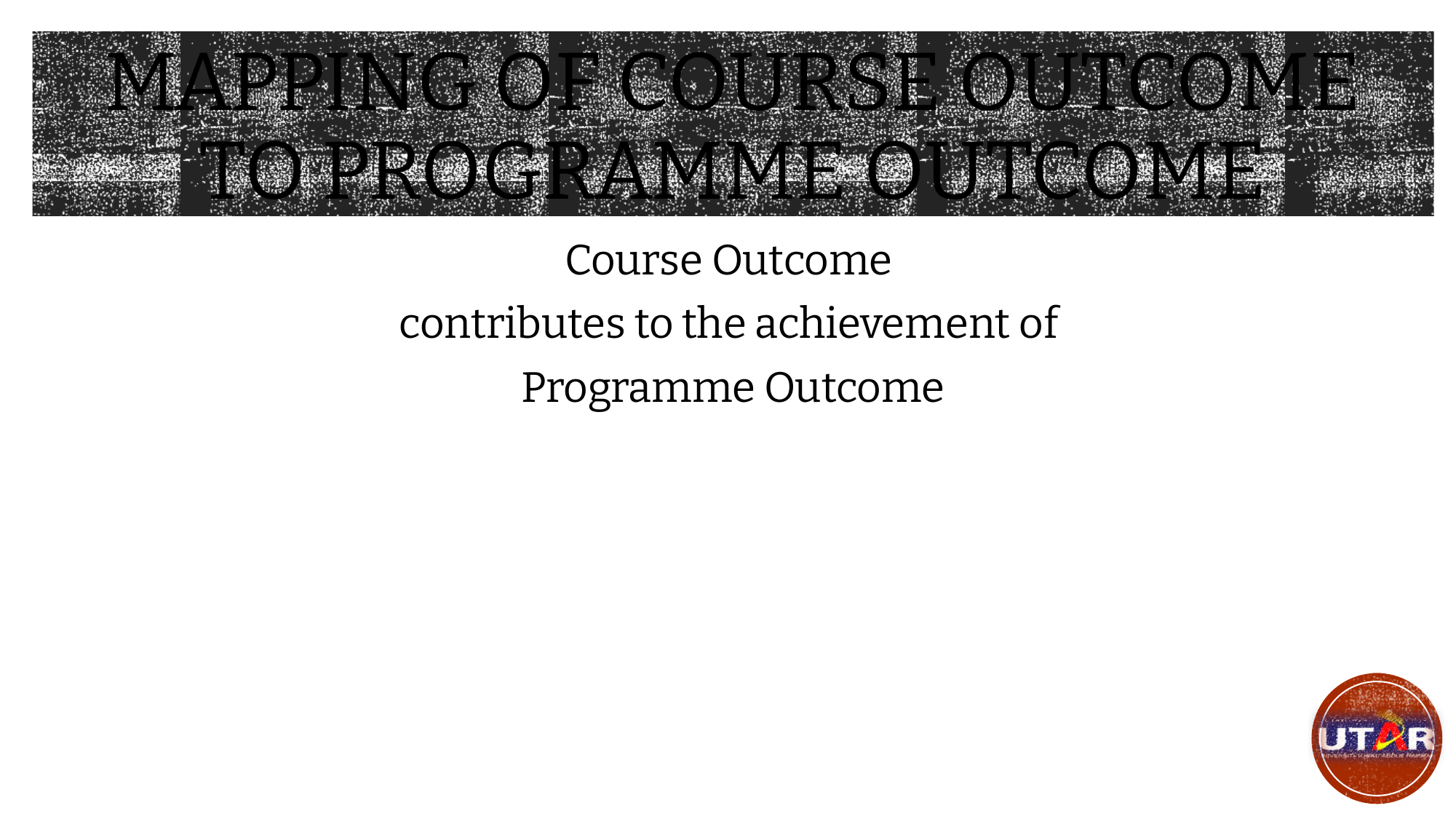

# Mapping of Course Outcome to Programme Outcome
Course Outcome
contributes to the achievement of
Programme Outcome